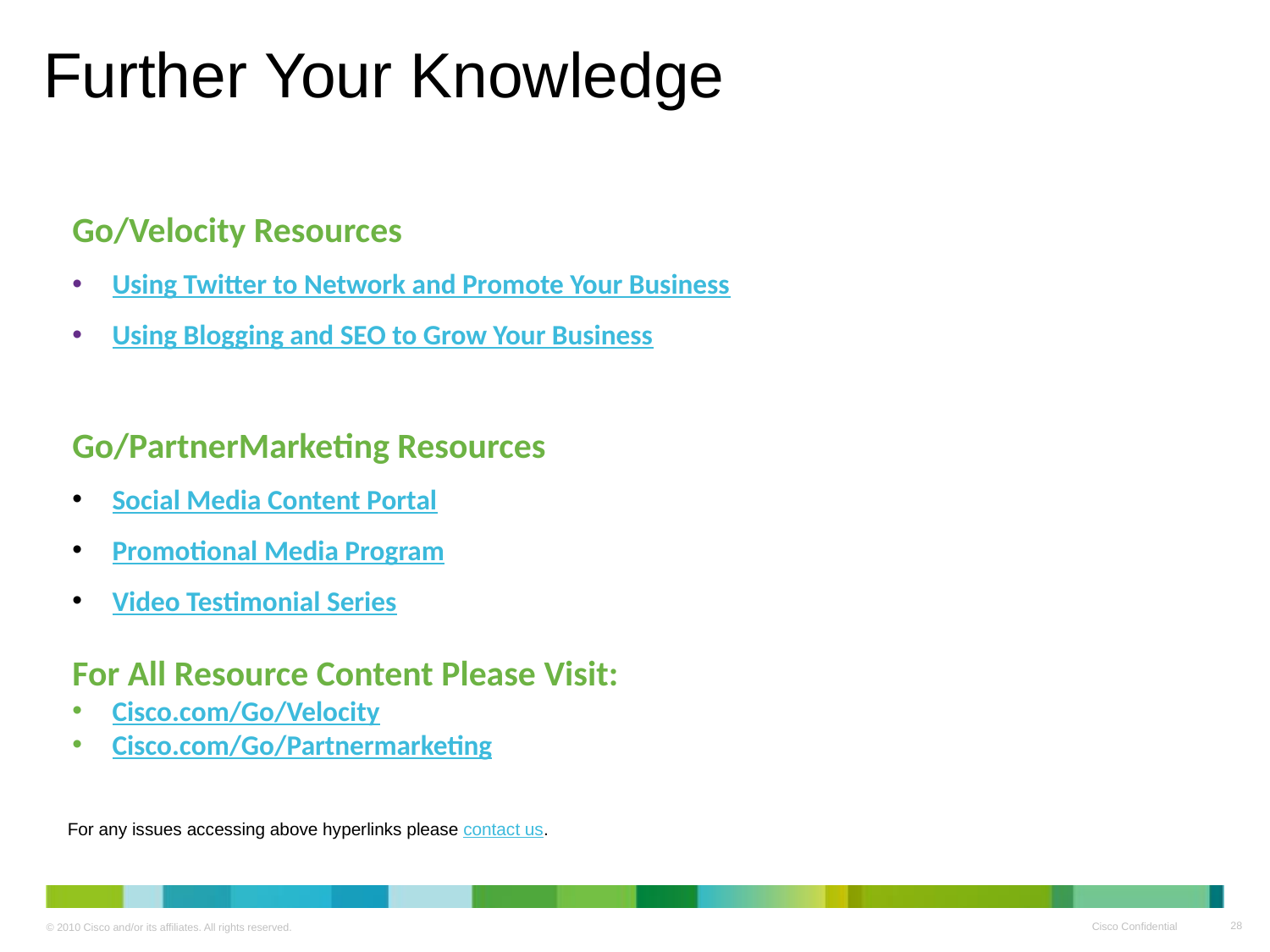

# Further Your Knowledge
Go/Velocity Resources
Using Twitter to Network and Promote Your Business
Using Blogging and SEO to Grow Your Business

Go/PartnerMarketing Resources
Social Media Content Portal
Promotional Media Program
Video Testimonial Series

For All Resource Content Please Visit:
Cisco.com/Go/Velocity
Cisco.com/Go/Partnermarketing

For any issues accessing above hyperlinks please contact us.